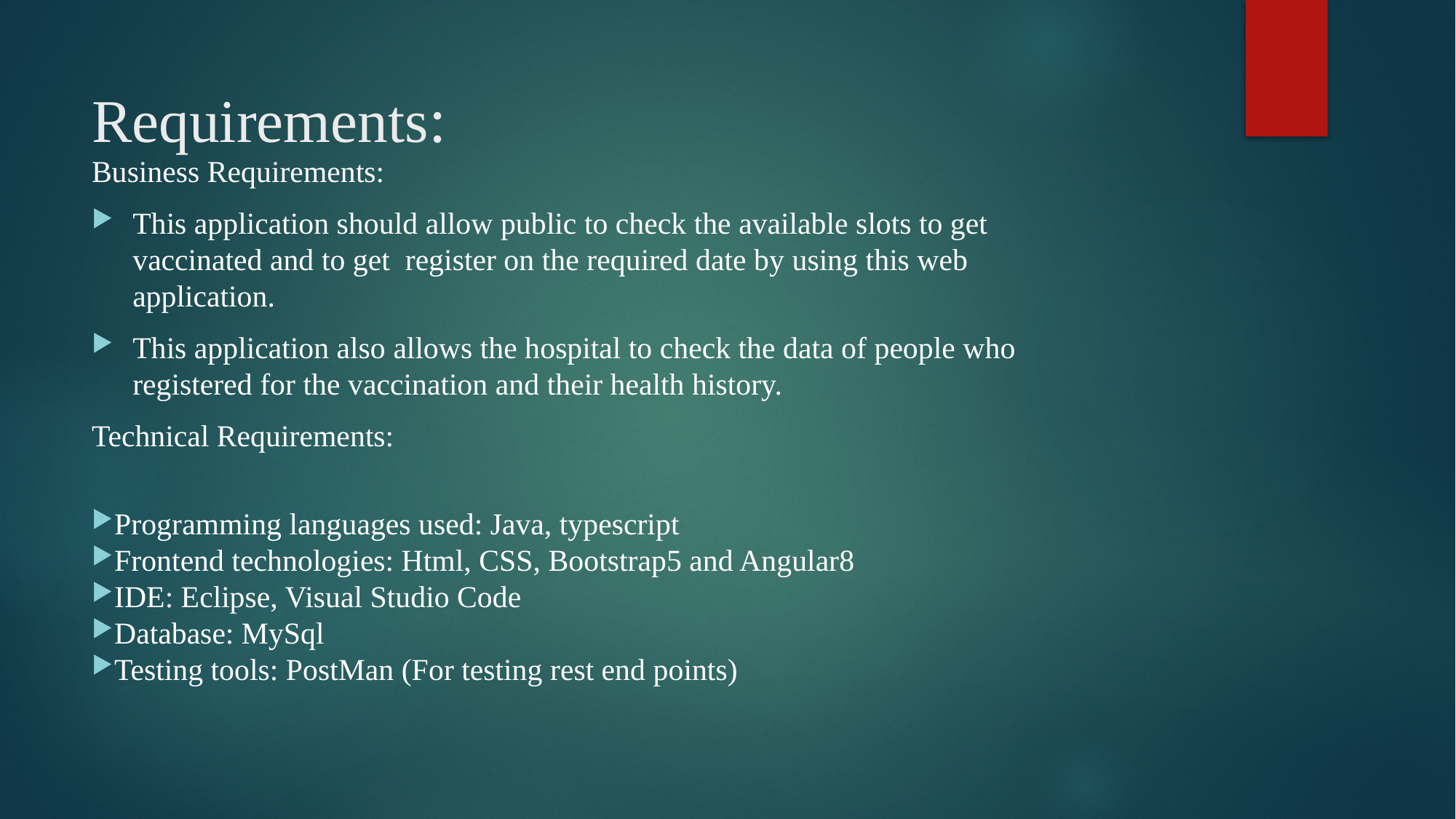

# Requirements:
Business Requirements:
This application should allow public to check the available slots to get vaccinated and to get  register on the required date by using this web application.
This application also allows the hospital to check the data of people who registered for the vaccination and their health history.
Technical Requirements:

Programming languages used: Java, typescript
Frontend technologies: Html, CSS, Bootstrap5 and Angular8
IDE: Eclipse, Visual Studio Code
Database: MySql
Testing tools: PostMan (For testing rest end points)